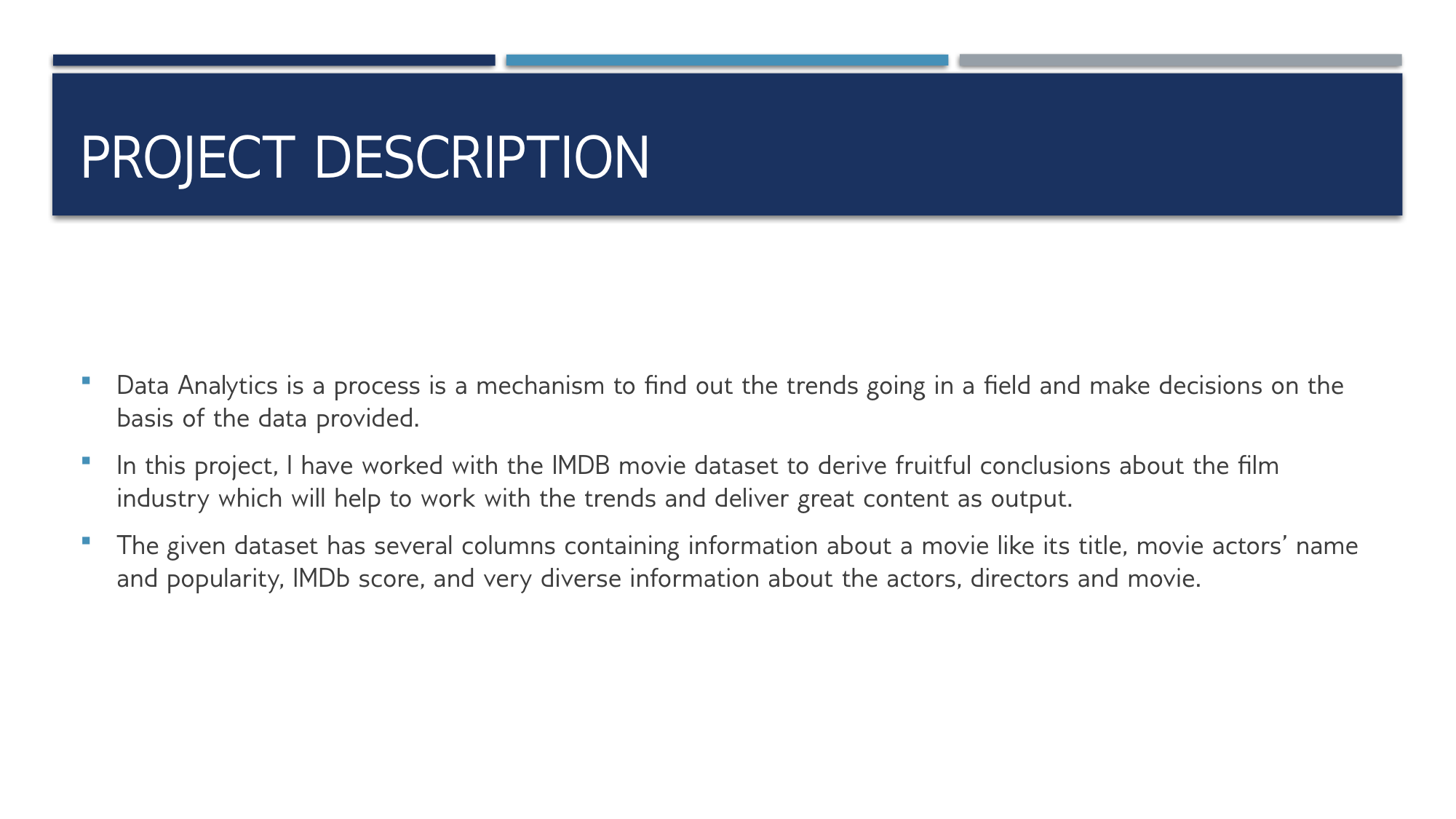

# PROJECT DESCRIPTION
Data Analytics is a process is a mechanism to find out the trends going in a field and make decisions on the basis of the data provided.
In this project, I have worked with the IMDB movie dataset to derive fruitful conclusions about the film industry which will help to work with the trends and deliver great content as output.
The given dataset has several columns containing information about a movie like its title, movie actors’ name and popularity, IMDb score, and very diverse information about the actors, directors and movie.